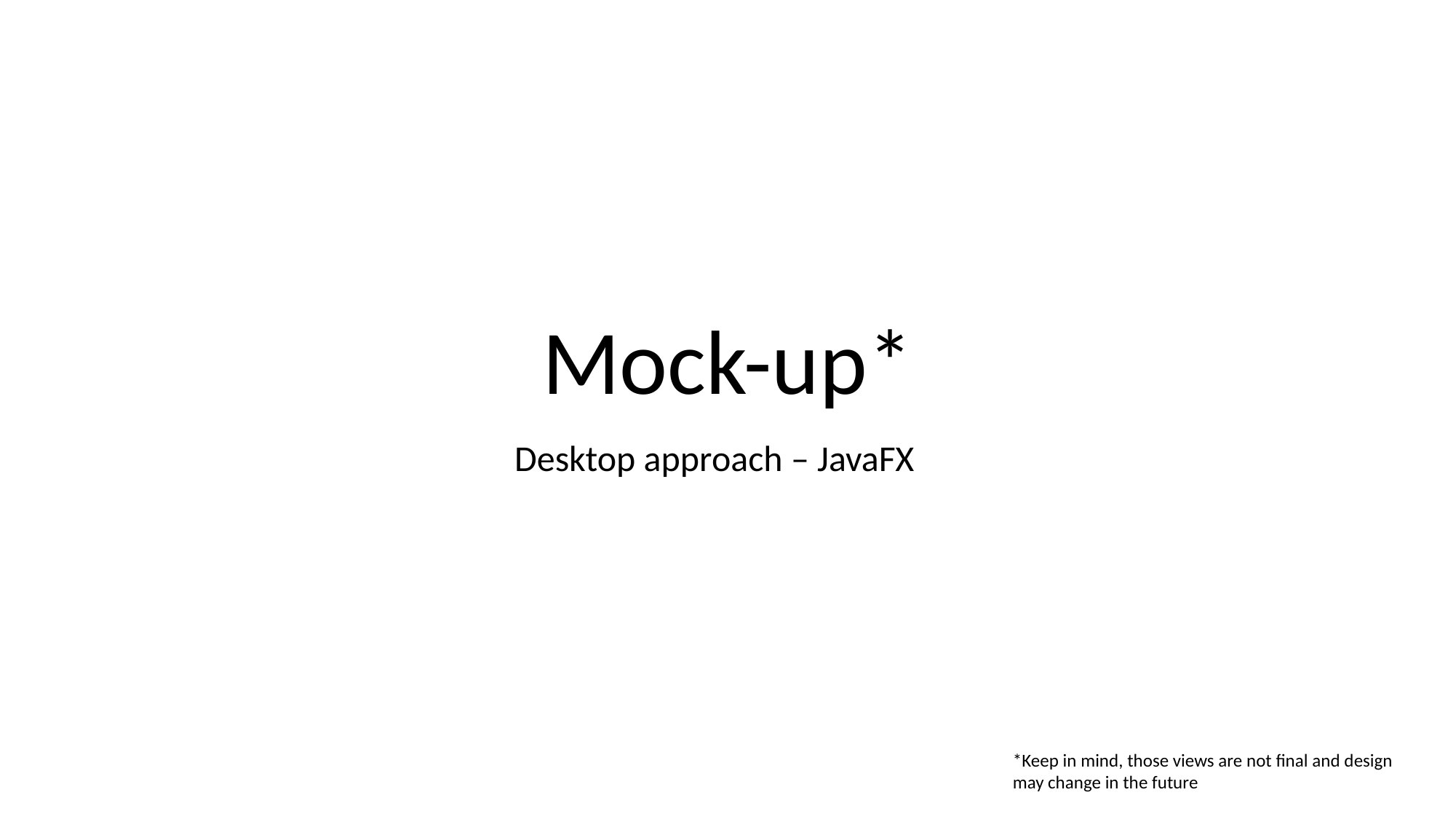

# Mock-up*
Desktop approach – JavaFX

*Keep in mind, those views are not final and design may change in the future